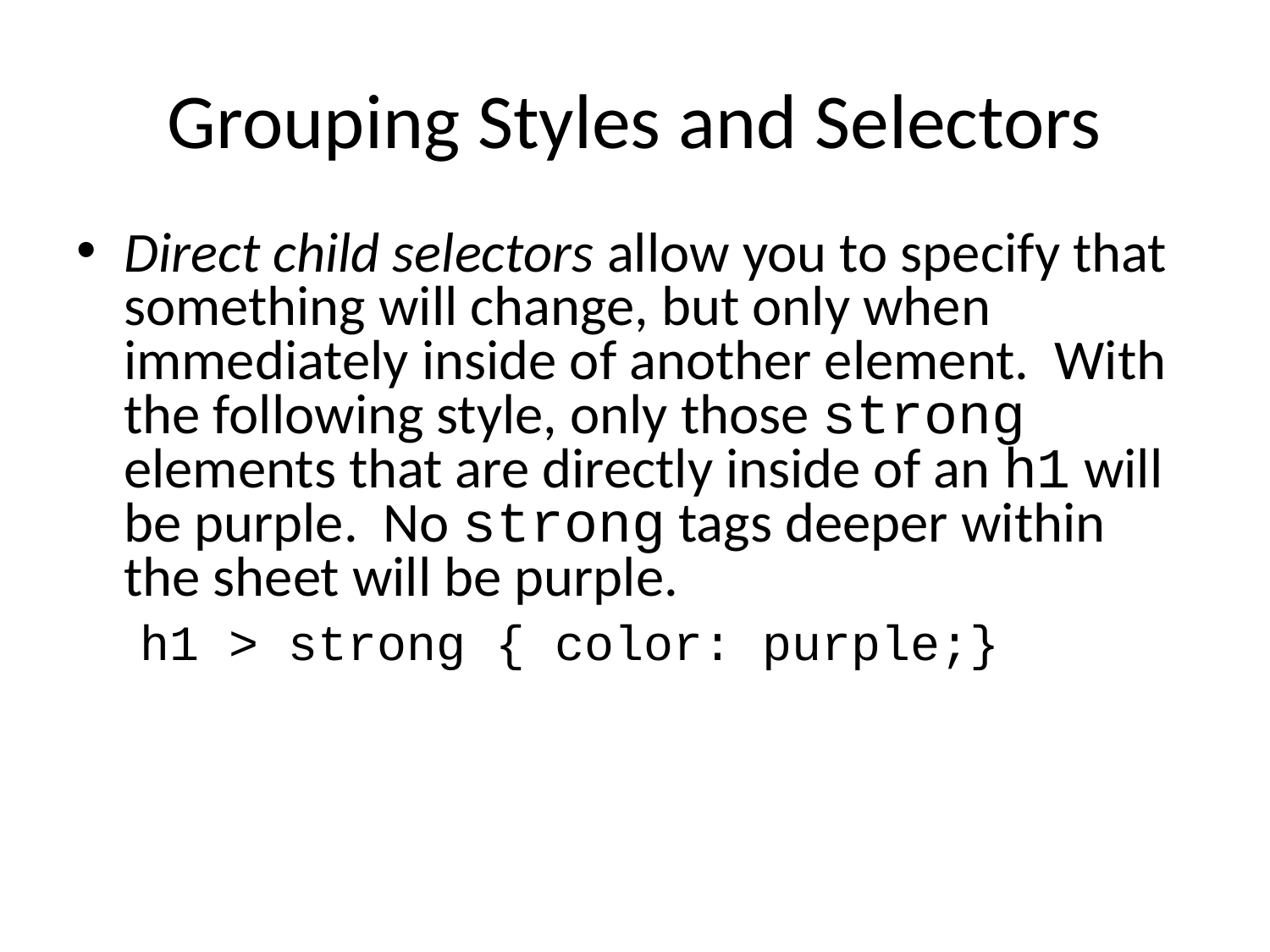

# Grouping Styles and Selectors
Direct child selectors allow you to specify that something will change, but only when immediately inside of another element.  With the following style, only those strong elements that are directly inside of an h1 will be purple.  No strong tags deeper within the sheet will be purple.
h1 > strong { color: purple;}